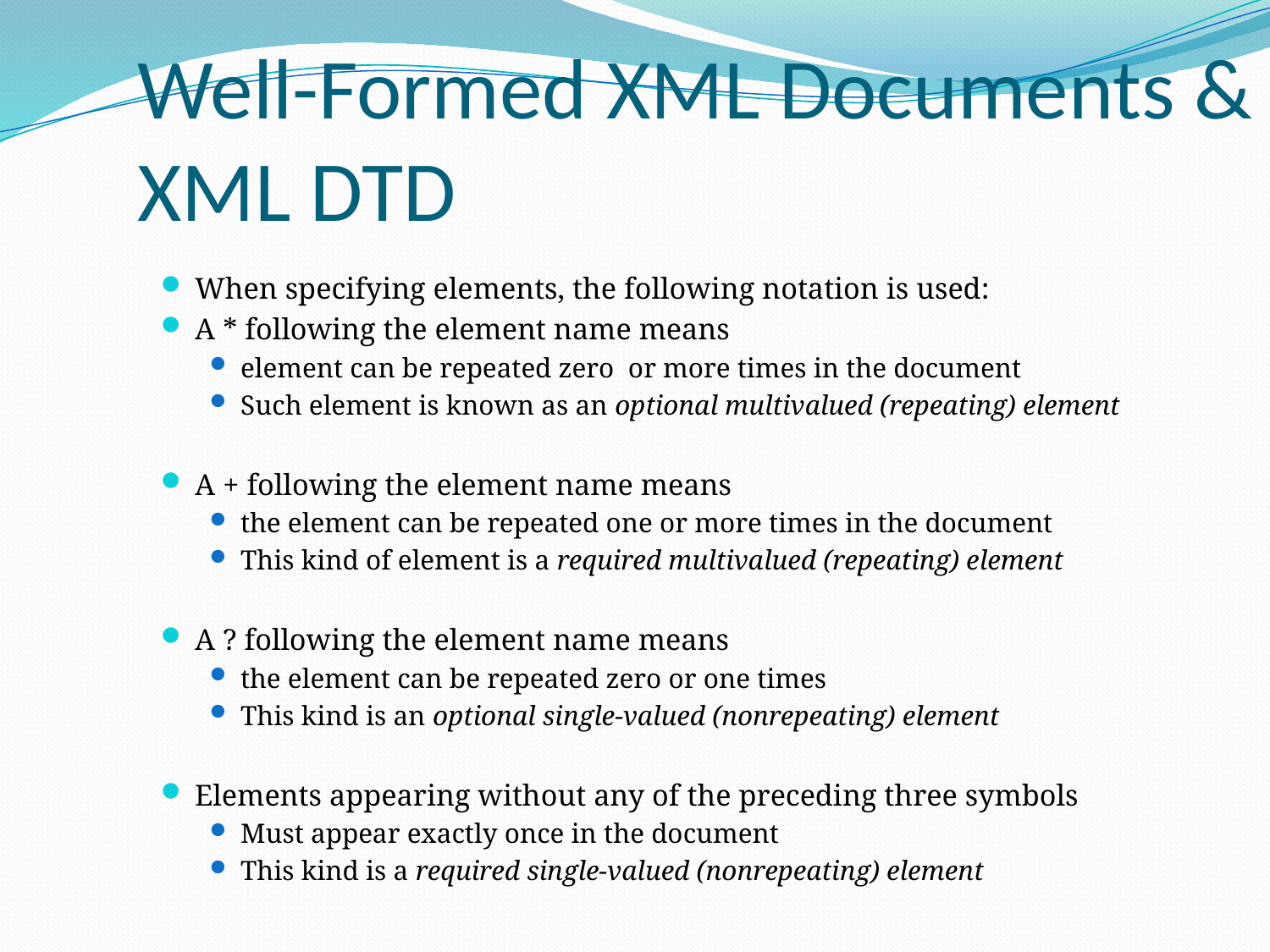

Well-Formed XML Documents & XML DTD
When specifying elements, the following notation is used:
A * following the element name means
element can be repeated zero  or more times in the document
Such element is known as an optional multivalued (repeating) element

A + following the element name means
the element can be repeated one or more times in the document
This kind of element is a required multivalued (repeating) element

A ? following the element name means
the element can be repeated zero or one times
This kind is an optional single-valued (nonrepeating) element

Elements appearing without any of the preceding three symbols
Must appear exactly once in the document
This kind is a required single-valued (nonrepeating) element